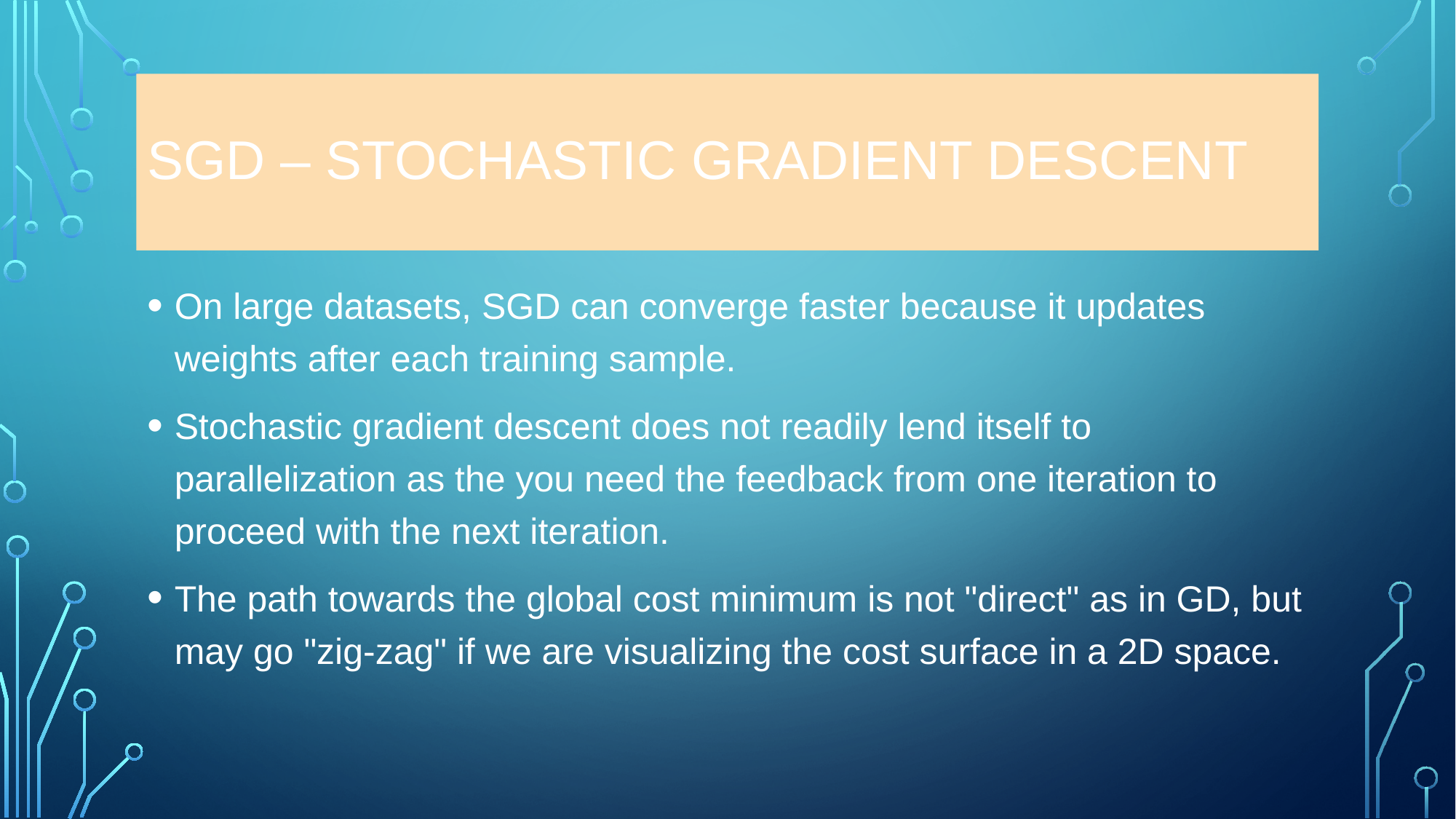

# SGD – Stochastic Gradient Descent
On large datasets, SGD can converge faster because it updates weights after each training sample.
Stochastic gradient descent does not readily lend itself to parallelization as the you need the feedback from one iteration to proceed with the next iteration.
The path towards the global cost minimum is not "direct" as in GD, but may go "zig-zag" if we are visualizing the cost surface in a 2D space.